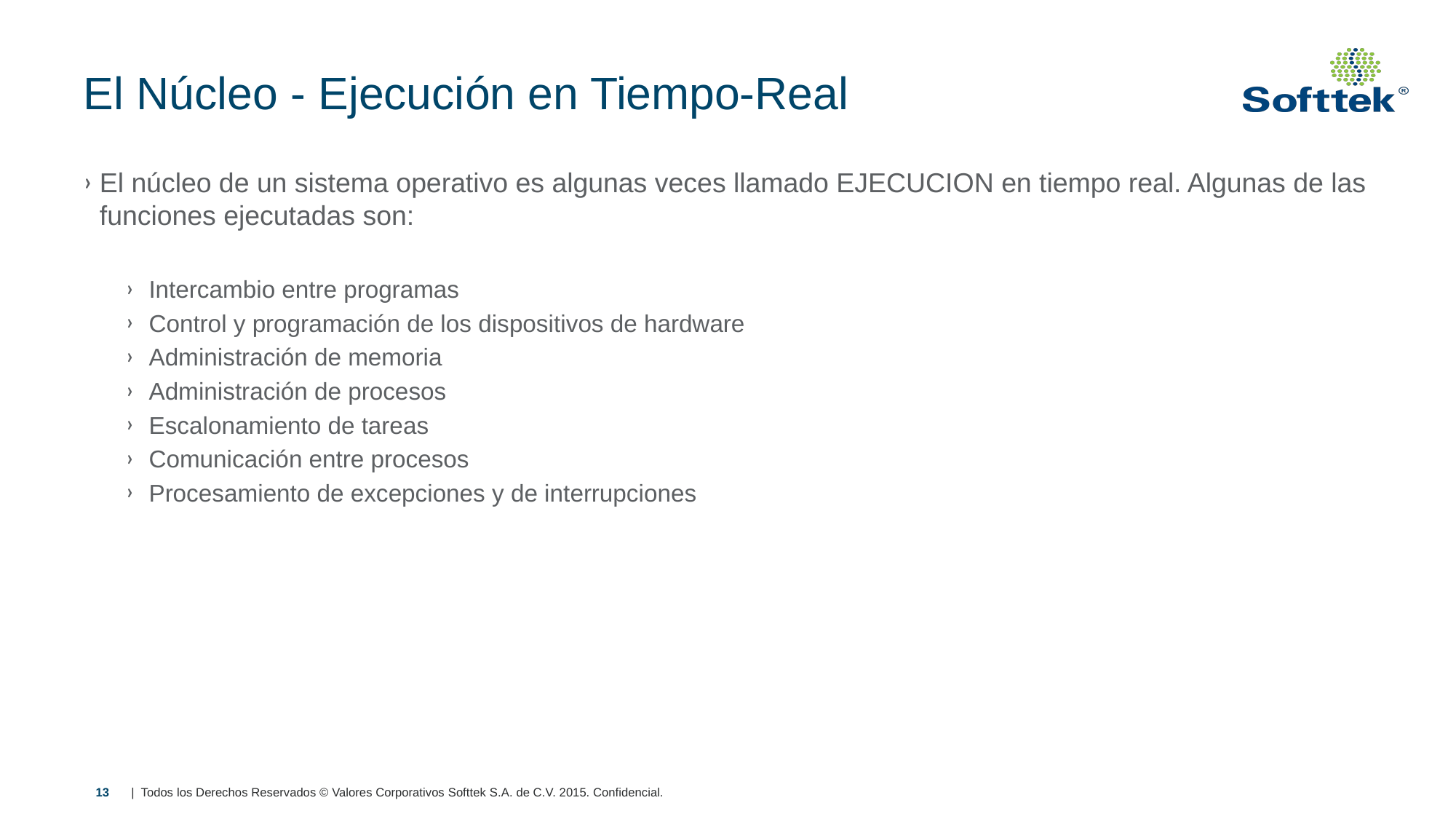

# El Núcleo - Ejecución en Tiempo-Real
El núcleo de un sistema operativo es algunas veces llamado EJECUCION en tiempo real. Algunas de las funciones ejecutadas son:

Intercambio entre programas
Control y programación de los dispositivos de hardware
Administración de memoria
Administración de procesos
Escalonamiento de tareas
Comunicación entre procesos
Procesamiento de excepciones y de interrupciones
13